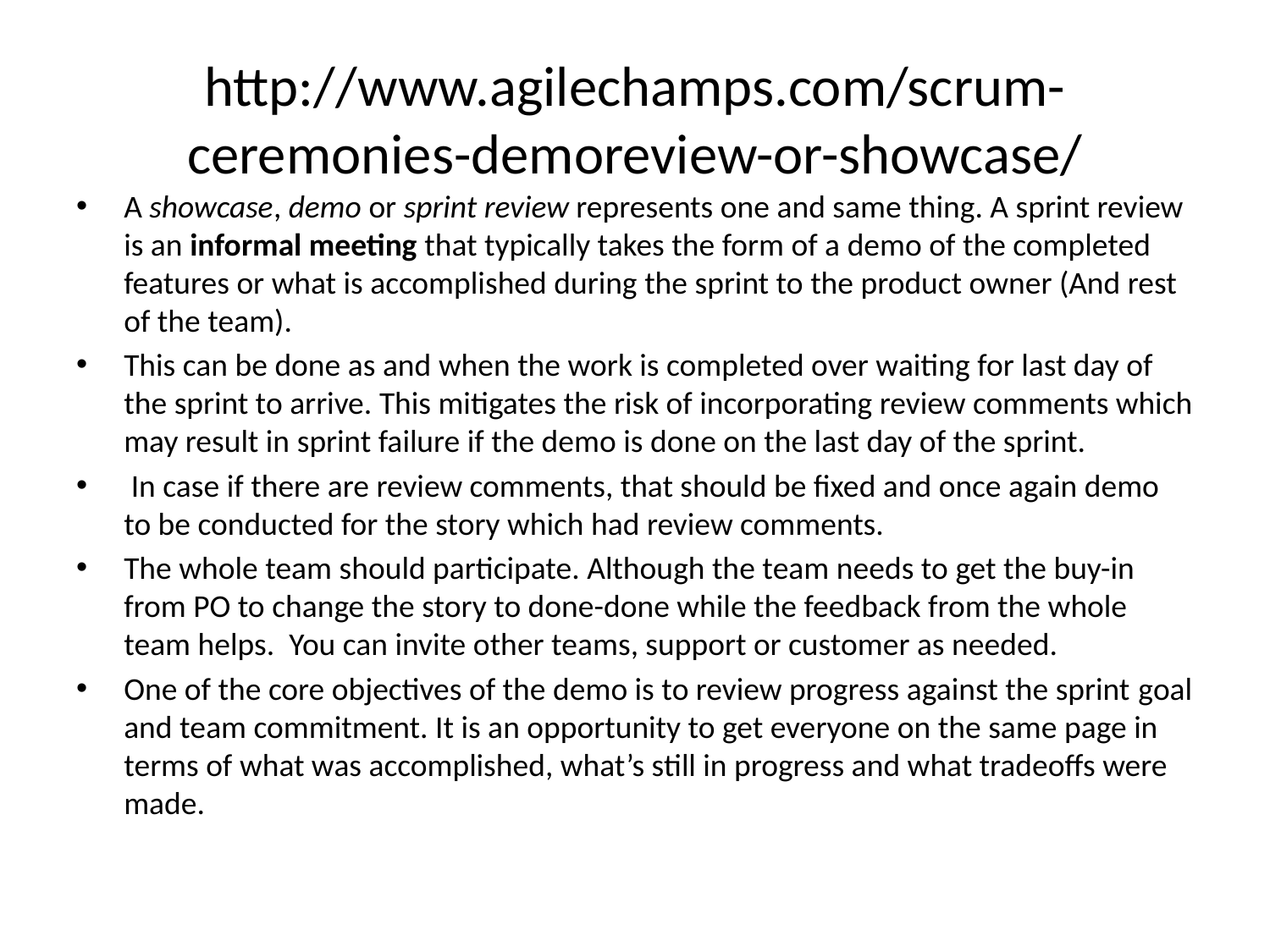

# http://www.agilechamps.com/scrum-ceremonies-demoreview-or-showcase/
A showcase, demo or sprint review represents one and same thing. A sprint review is an informal meeting that typically takes the form of a demo of the completed features or what is accomplished during the sprint to the product owner (And rest of the team).
This can be done as and when the work is completed over waiting for last day of the sprint to arrive. This mitigates the risk of incorporating review comments which may result in sprint failure if the demo is done on the last day of the sprint.
 In case if there are review comments, that should be fixed and once again demo to be conducted for the story which had review comments.
The whole team should participate. Although the team needs to get the buy-in from PO to change the story to done-done while the feedback from the whole team helps.  You can invite other teams, support or customer as needed.
One of the core objectives of the demo is to review progress against the sprint goal and team commitment. It is an opportunity to get everyone on the same page in terms of what was accomplished, what’s still in progress and what tradeoffs were made.